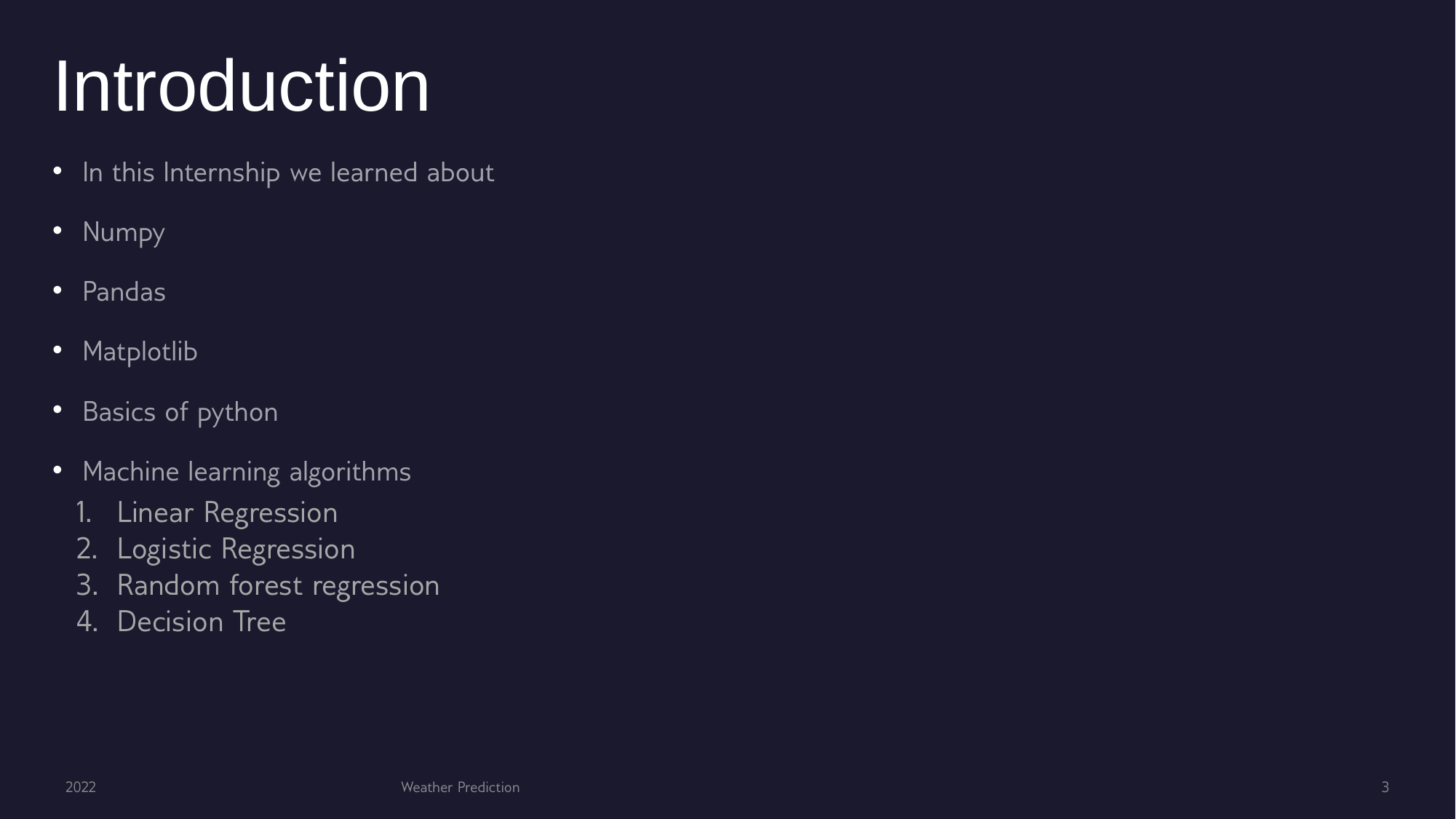

# Introduction
In this Internship we learned about
Numpy
Pandas
Matplotlib
Basics of python
Machine learning algorithms

Linear Regression
Logistic Regression
Random forest regression
Decision Tree
2022
Weather Prediction
3